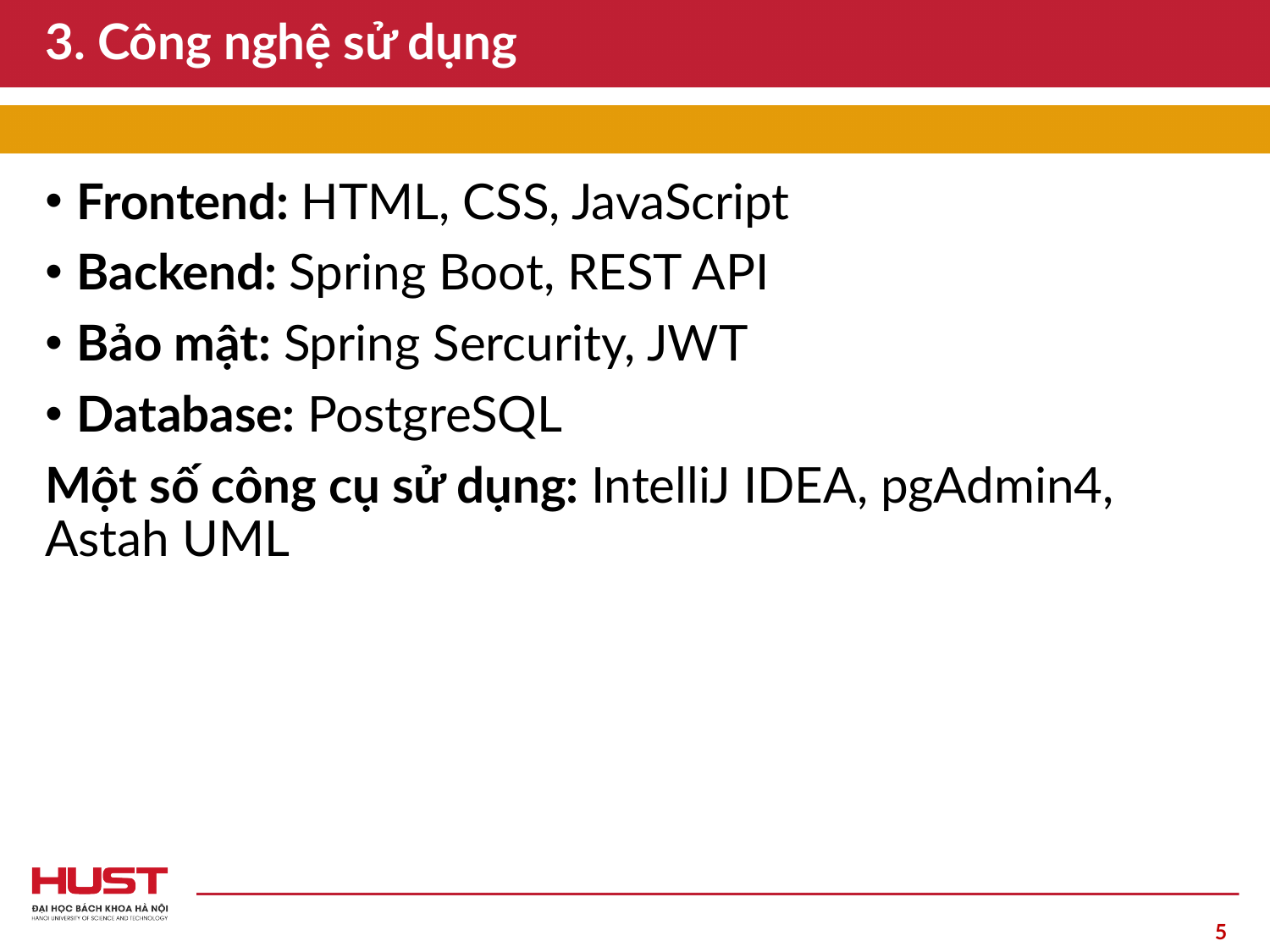

# 3. Công nghệ sử dụng
Frontend: HTML, CSS, JavaScript
Backend: Spring Boot, REST API
Bảo mật: Spring Sercurity, JWT
Database: PostgreSQL
Một số công cụ sử dụng: IntelliJ IDEA, pgAdmin4, Astah UML
5